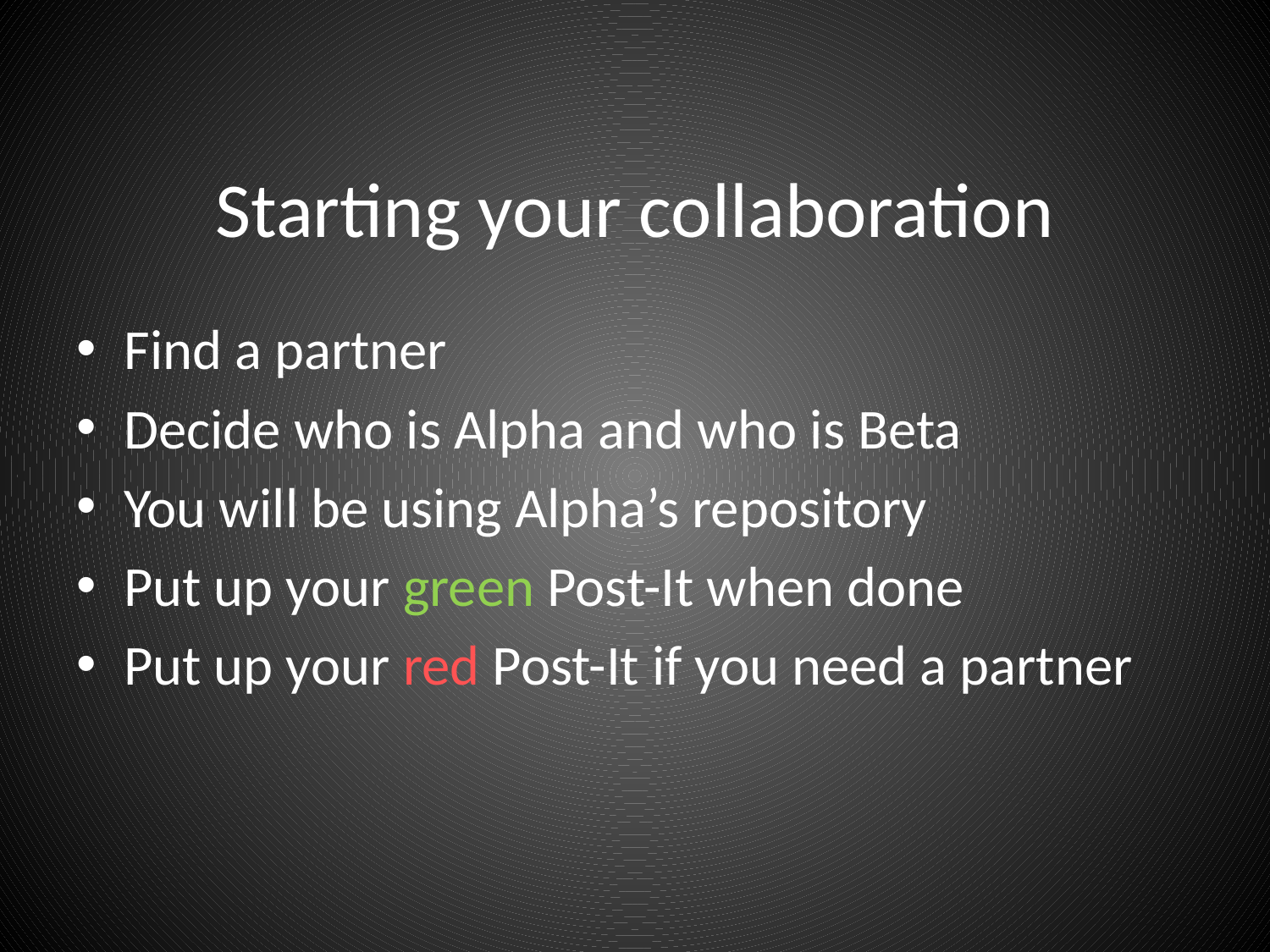

# Starting your collaboration
Find a partner
Decide who is Alpha and who is Beta
You will be using Alpha’s repository
Put up your green Post-It when done
Put up your red Post-It if you need a partner